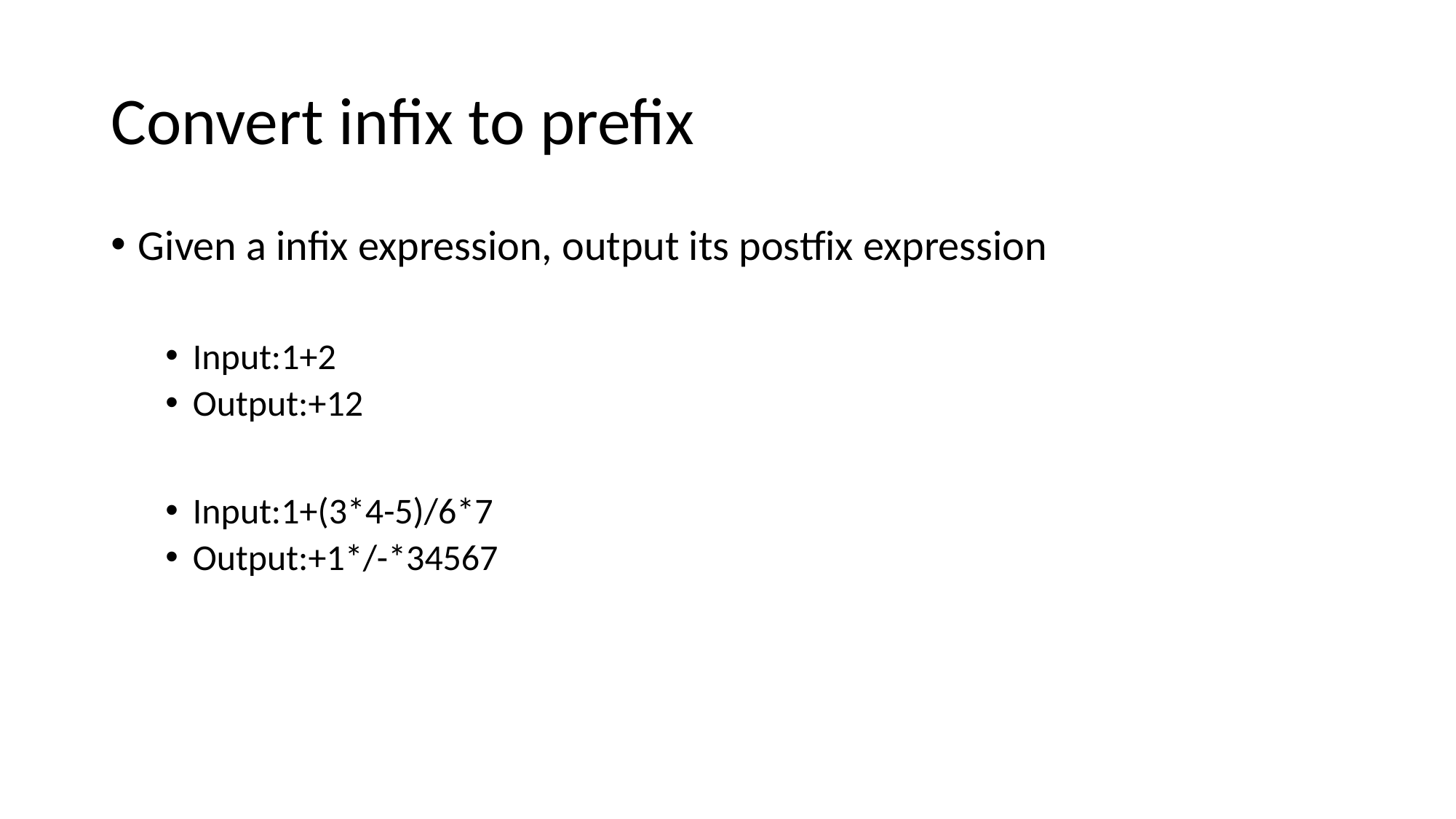

# Convert infix to prefix
Given a infix expression, output its postfix expression

Input:1+2
Output:+12

Input:1+(3*4-5)/6*7
Output:+1*/-*34567